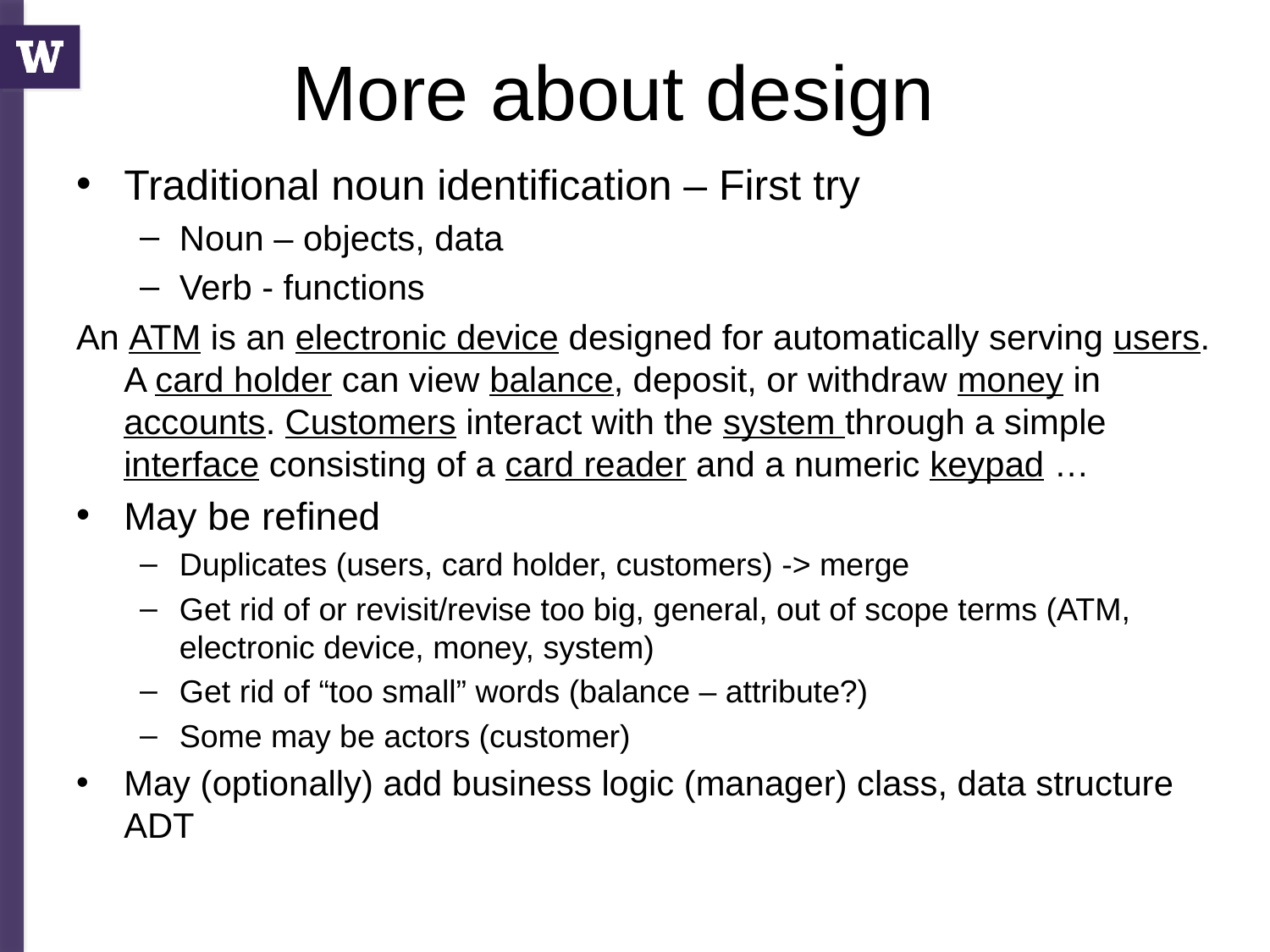

# More about design
Traditional noun identification – First try
Noun – objects, data
Verb - functions
An ATM is an electronic device designed for automatically serving users. A card holder can view balance, deposit, or withdraw money in accounts. Customers interact with the system through a simple interface consisting of a card reader and a numeric keypad …
May be refined
Duplicates (users, card holder, customers) -> merge
Get rid of or revisit/revise too big, general, out of scope terms (ATM, electronic device, money, system)
Get rid of “too small” words (balance – attribute?)
Some may be actors (customer)
May (optionally) add business logic (manager) class, data structure ADT